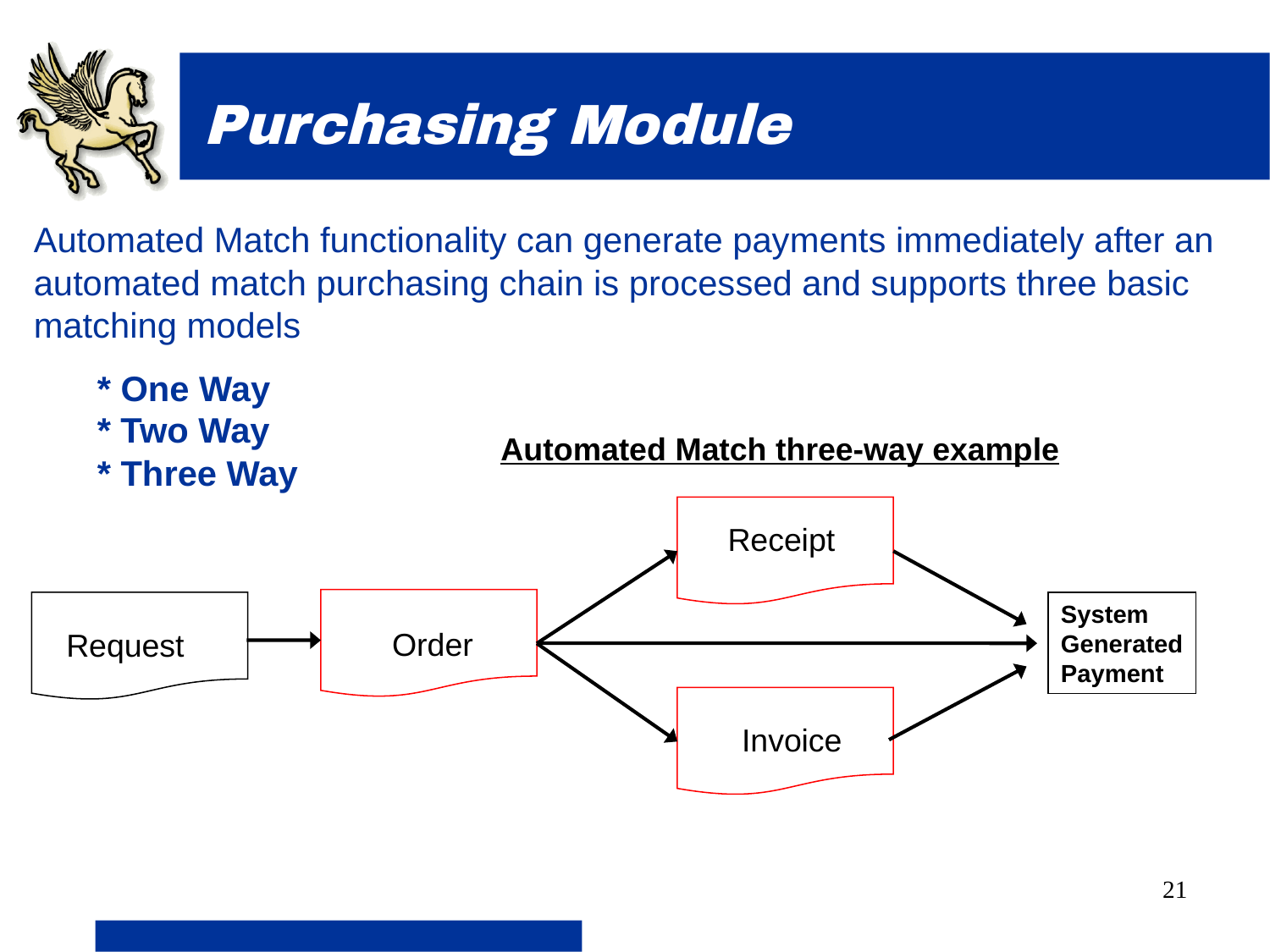

# Purchasing Module
Automated Match functionality can generate payments immediately after an automated match purchasing chain is processed and supports three basic matching models
* One Way
* Two Way
Automated Match three-way example
* Three Way

Receipt

Order

Request
System
Generated
Payment

Invoice
21